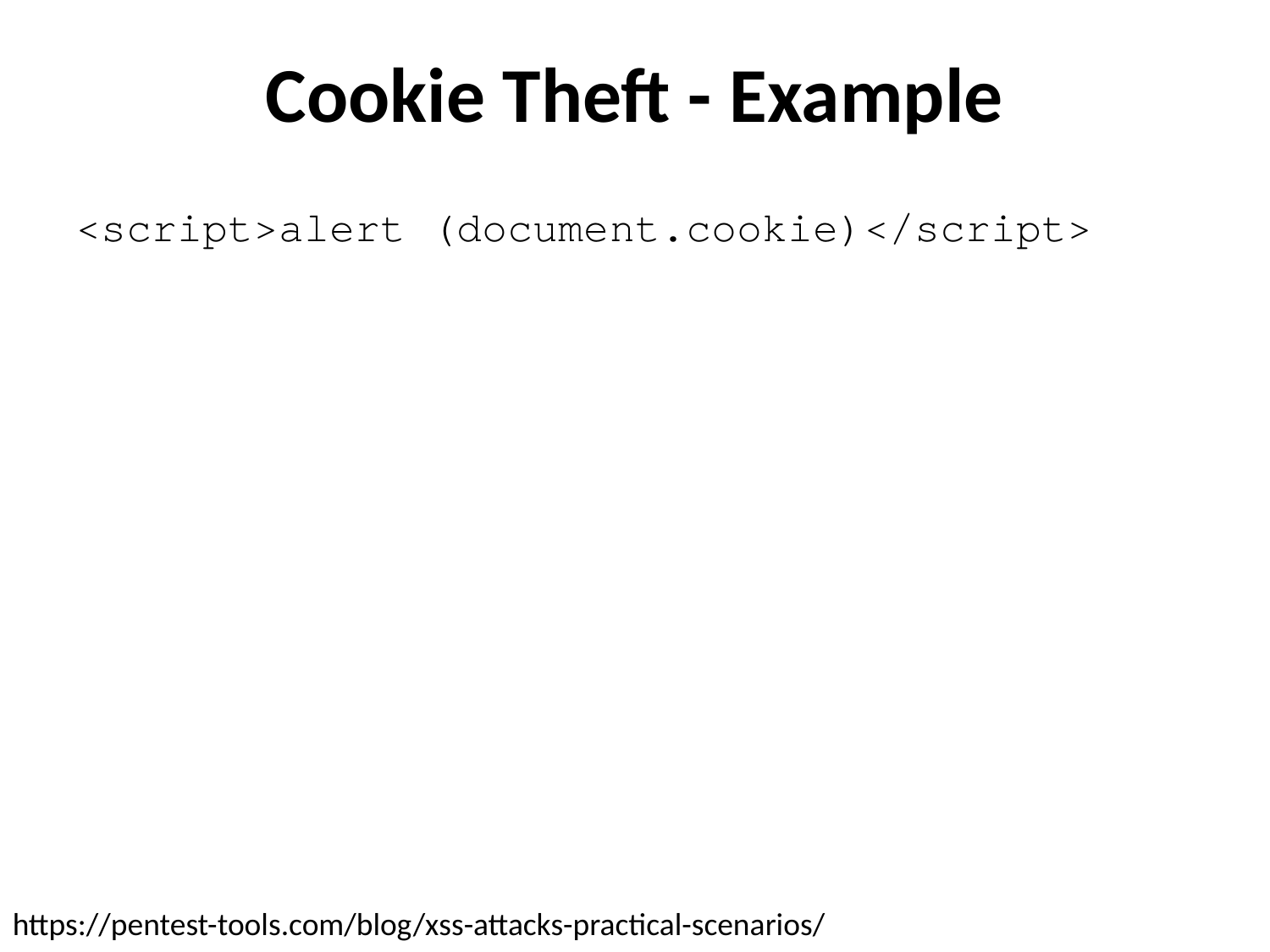

Cookie Theft - Example
<script>alert (document.cookie)</script>

https://pentest-tools.com/blog/xss-attacks-practical-scenarios/